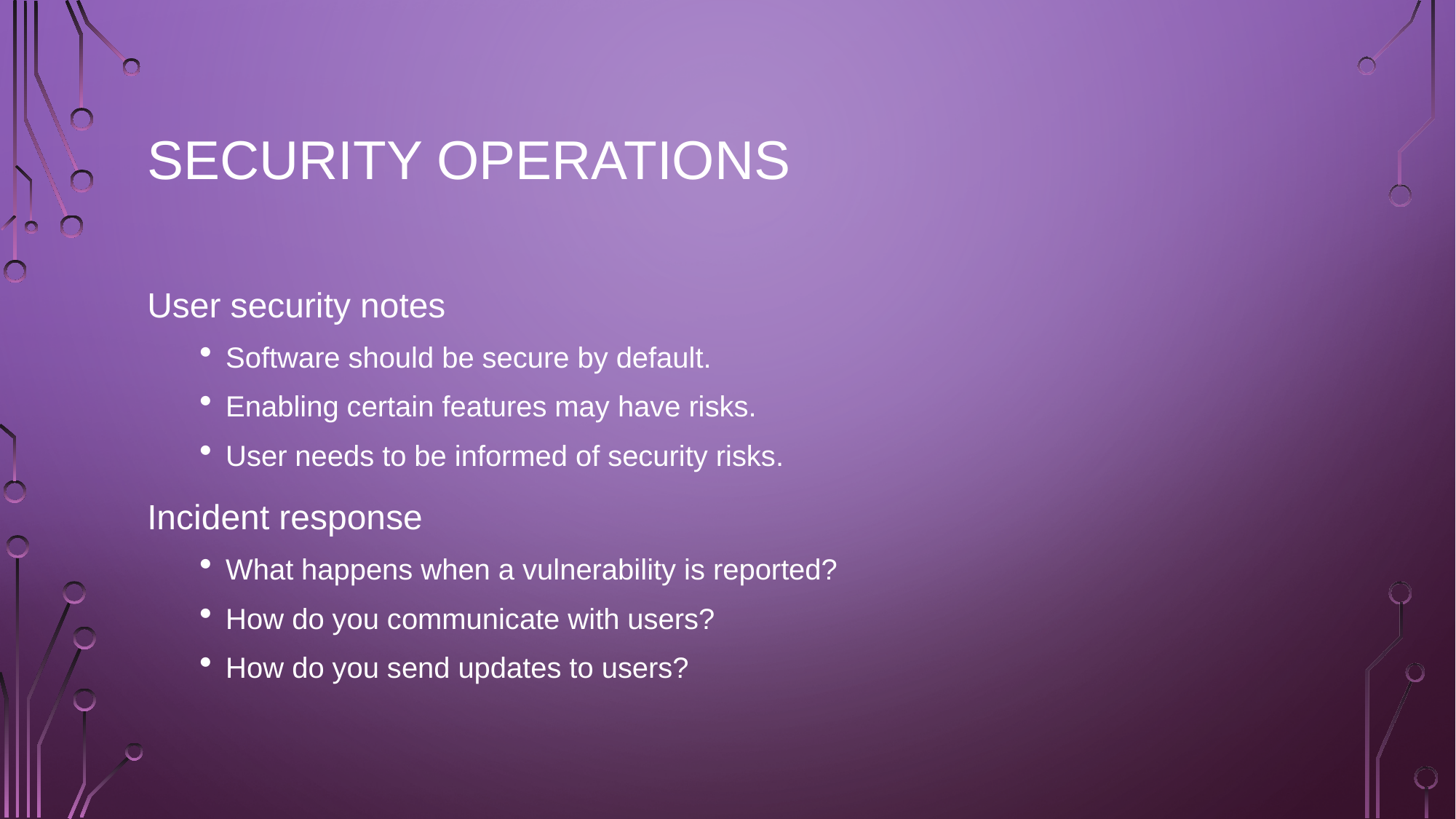

# Security Operations
User security notes
Software should be secure by default.
Enabling certain features may have risks.
User needs to be informed of security risks.
Incident response
What happens when a vulnerability is reported?
How do you communicate with users?
How do you send updates to users?